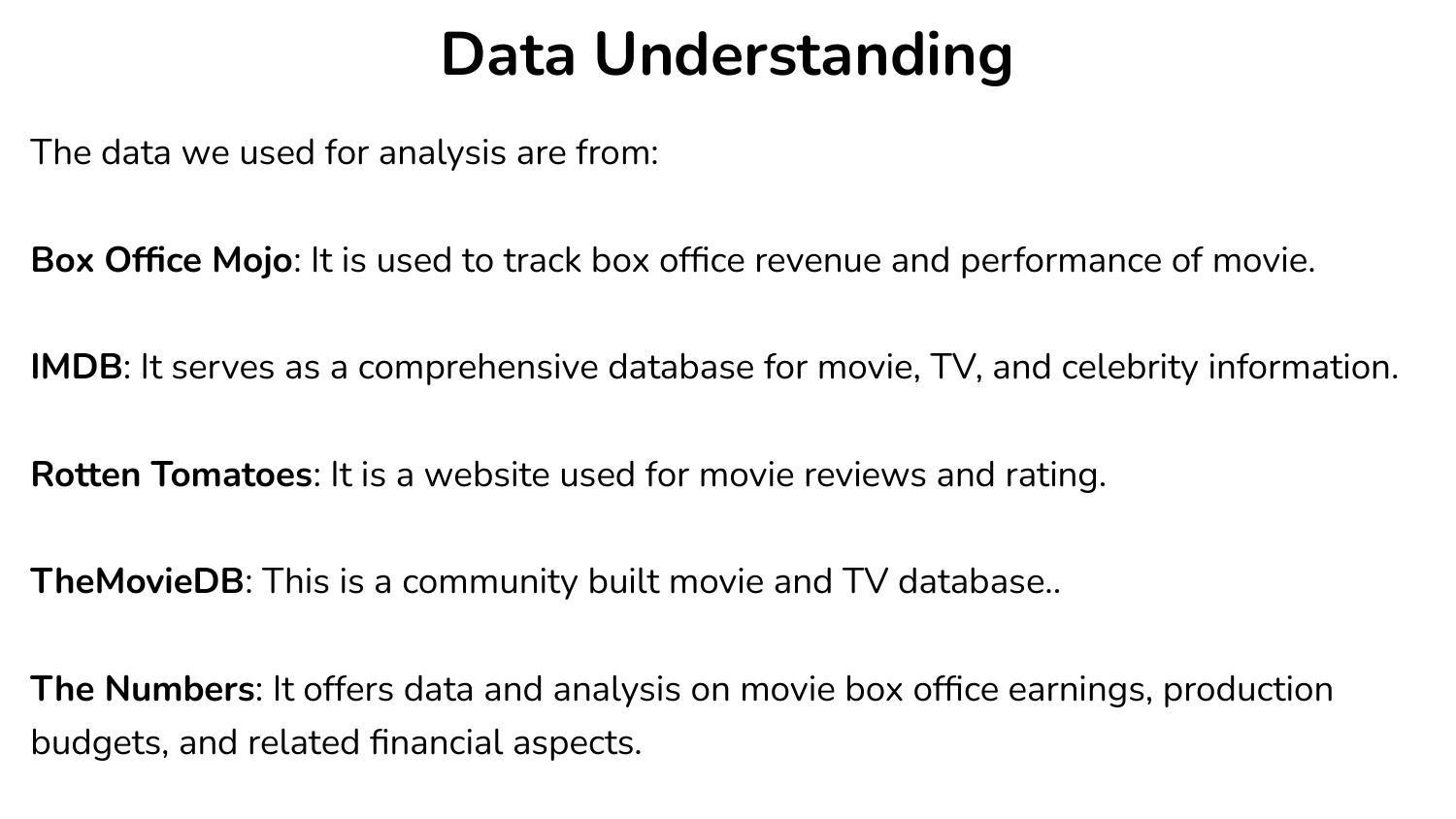

# Data Understanding
The data we used for analysis are from:

Box Office Mojo: It is used to track box office revenue and performance of movie.

IMDB: It serves as a comprehensive database for movie, TV, and celebrity information.

Rotten Tomatoes: It is a website used for movie reviews and rating.

TheMovieDB: This is a community built movie and TV database..

The Numbers: It offers data and analysis on movie box office earnings, production budgets, and related financial aspects.